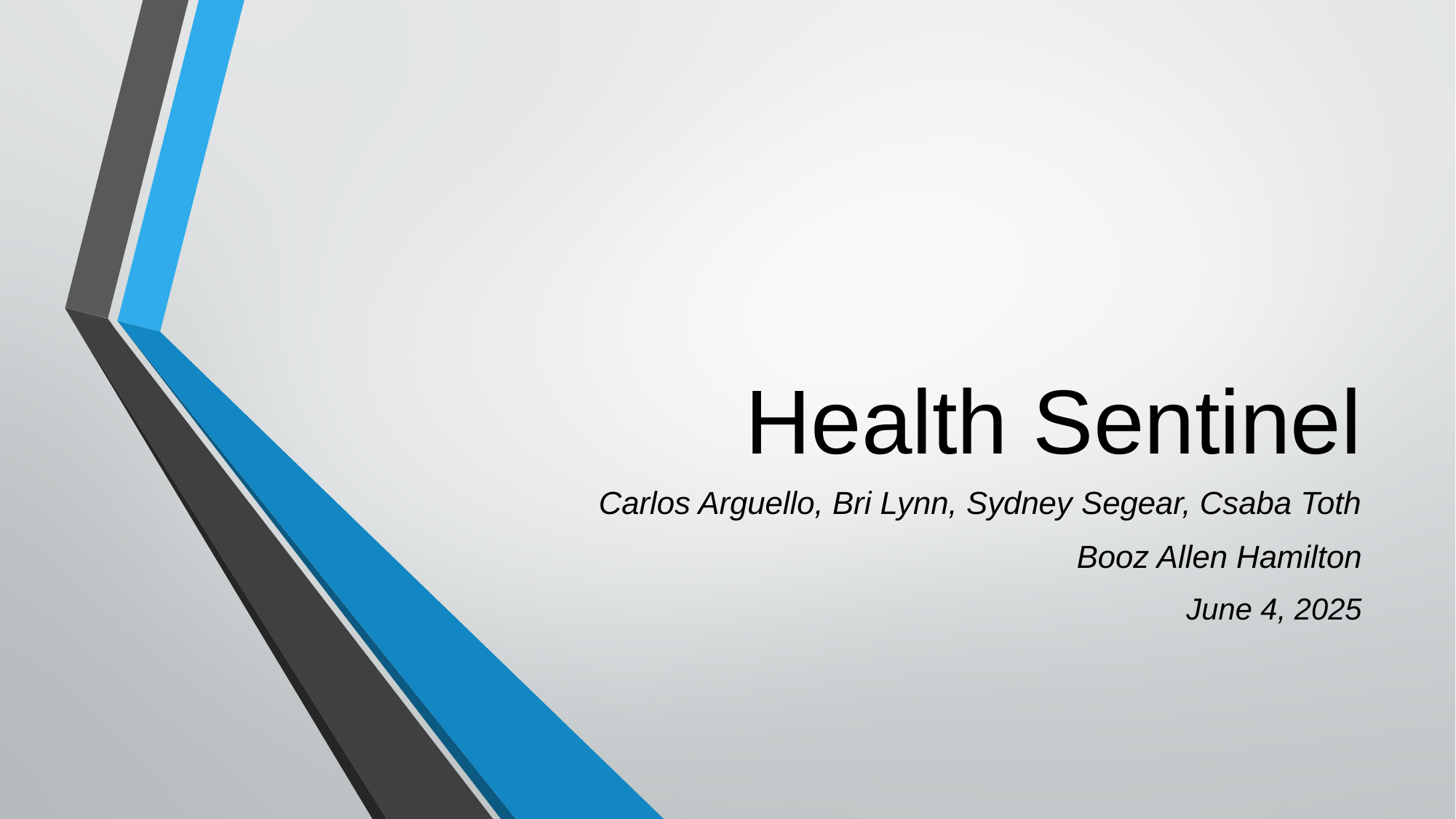

# Health Sentinel
Carlos Arguello, Bri Lynn, Sydney Segear, Csaba Toth
Booz Allen Hamilton
June 4, 2025